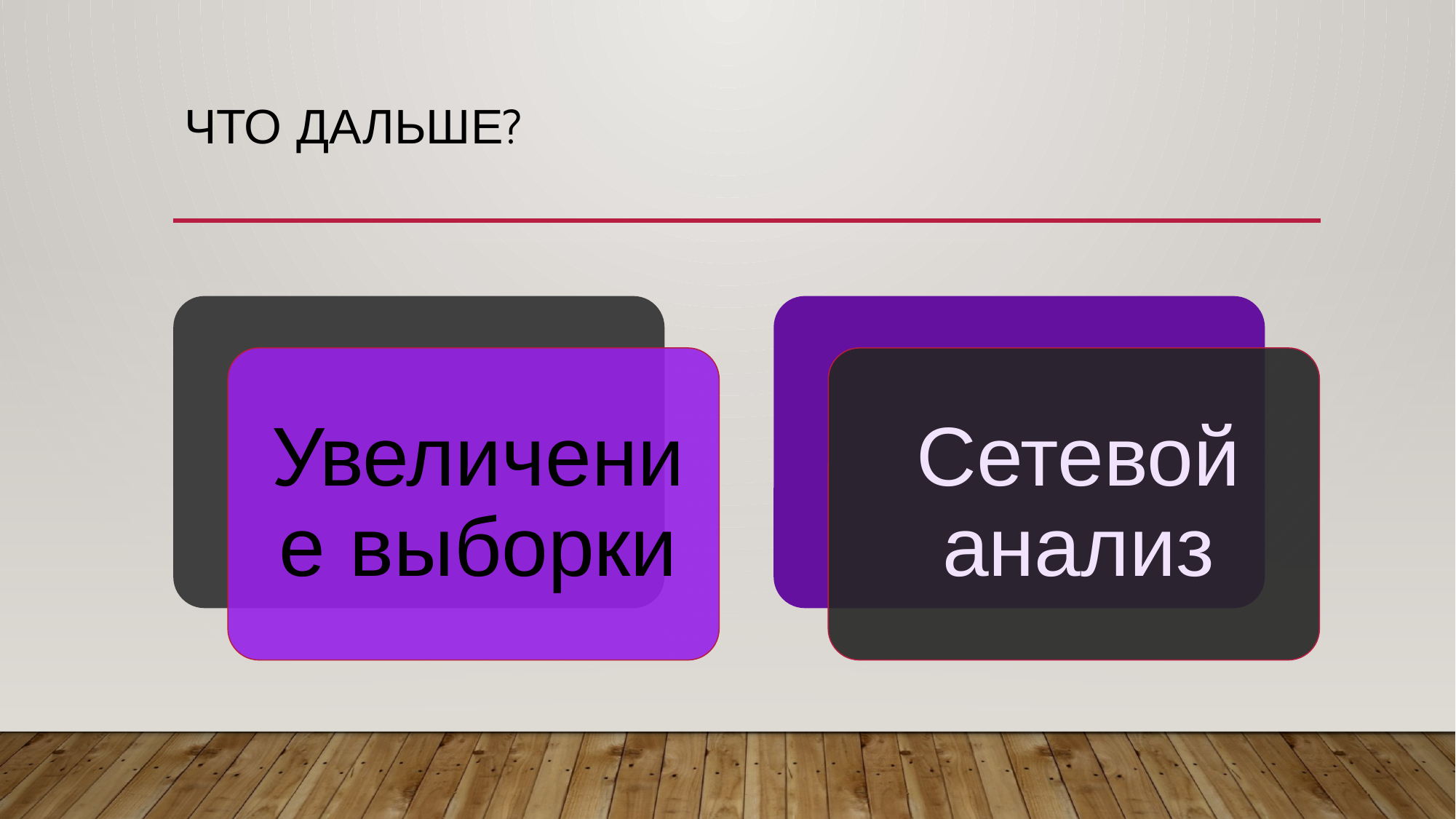

# Что дальше?
Увеличение выборки
Сетевой анализ